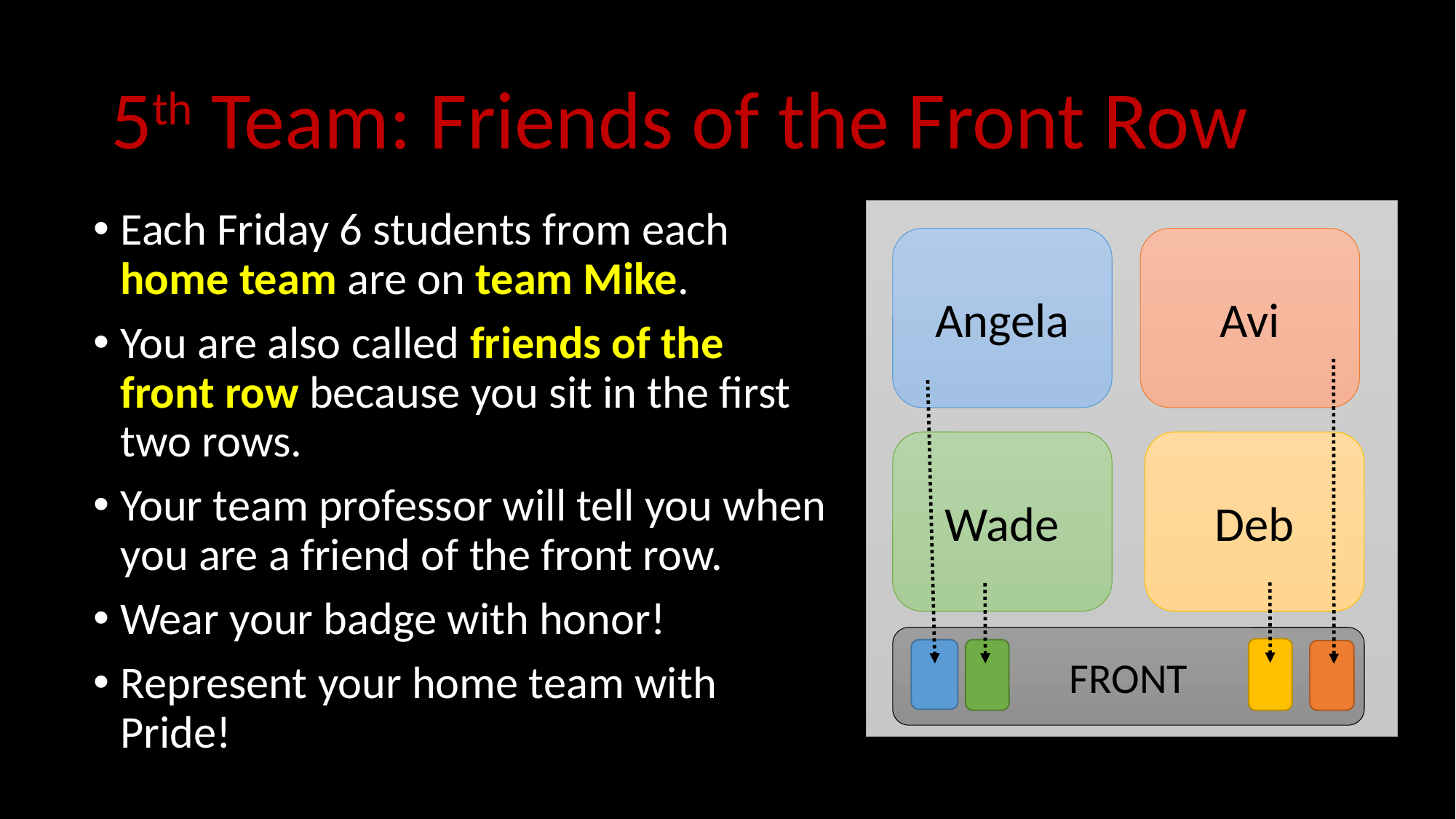

# 5th Team: Friends of the Front Row
Each Friday 6 students from each home team are on team Mike.
You are also called friends of the front row because you sit in the first two rows.
Your team professor will tell you when you are a friend of the front row.
Wear your badge with honor!
Represent your home team with Pride!

Angela
Avi
Wade
Deb
FRONT